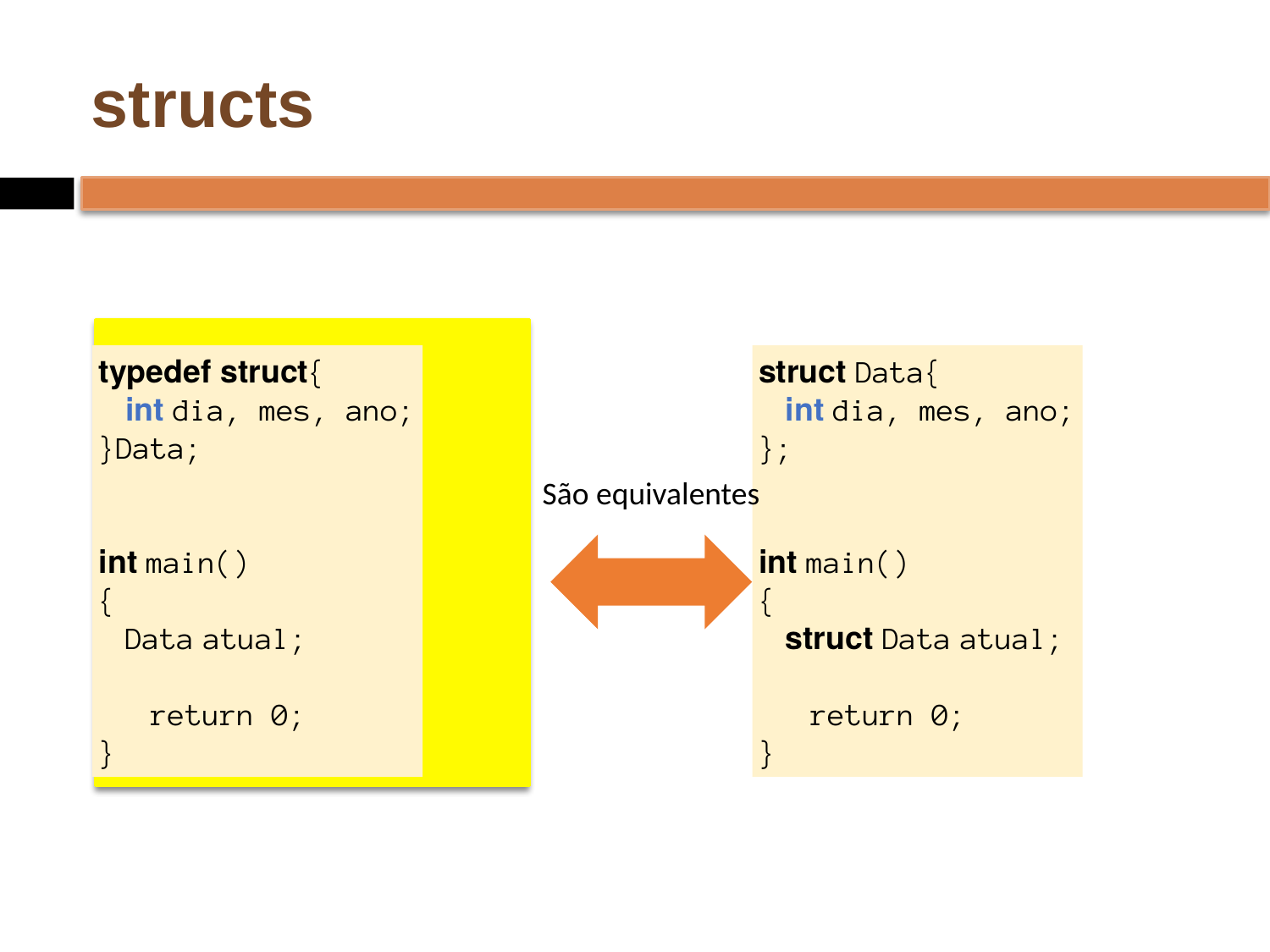

# structs

typedef struct{
   int dia, mes, ano;
}Data;

int main()
{
   Data atual;

   return 0;
}
struct Data{
   int dia, mes, ano;
};

int main()
{
   struct Data atual;

   return 0;
}
São equivalentes

36